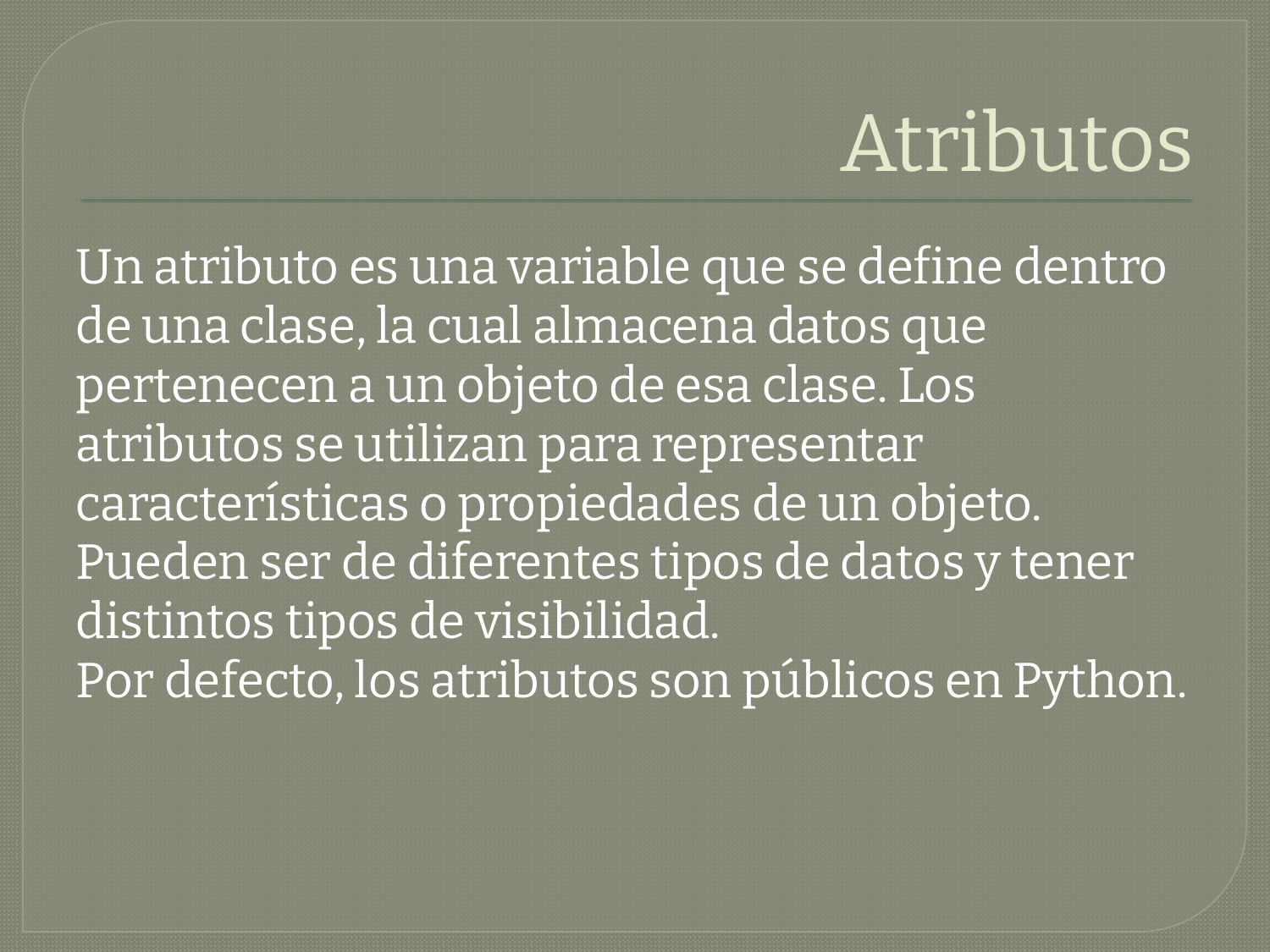

# Atributos
Un atributo es una variable que se define dentro de una clase, la cual almacena datos que pertenecen a un objeto de esa clase. Los atributos se utilizan para representar características o propiedades de un objeto.
Pueden ser de diferentes tipos de datos y tener distintos tipos de visibilidad.
Por defecto, los atributos son públicos en Python.